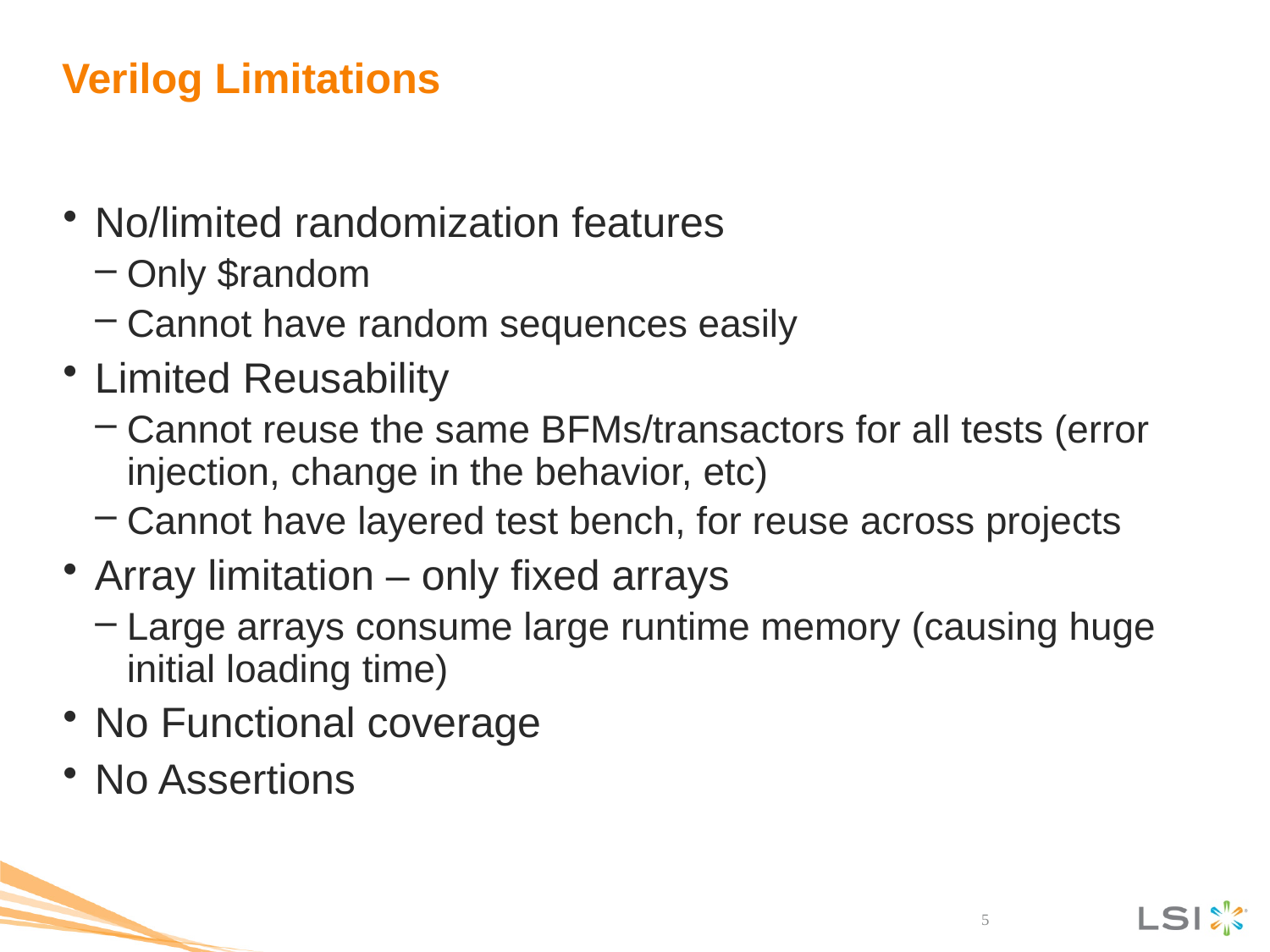

# Verilog Limitations

No/limited randomization features
Only $random
Cannot have random sequences easily
Limited Reusability
Cannot reuse the same BFMs/transactors for all tests (error injection, change in the behavior, etc)
Cannot have layered test bench, for reuse across projects
Array limitation – only fixed arrays
Large arrays consume large runtime memory (causing huge initial loading time)
No Functional coverage
No Assertions